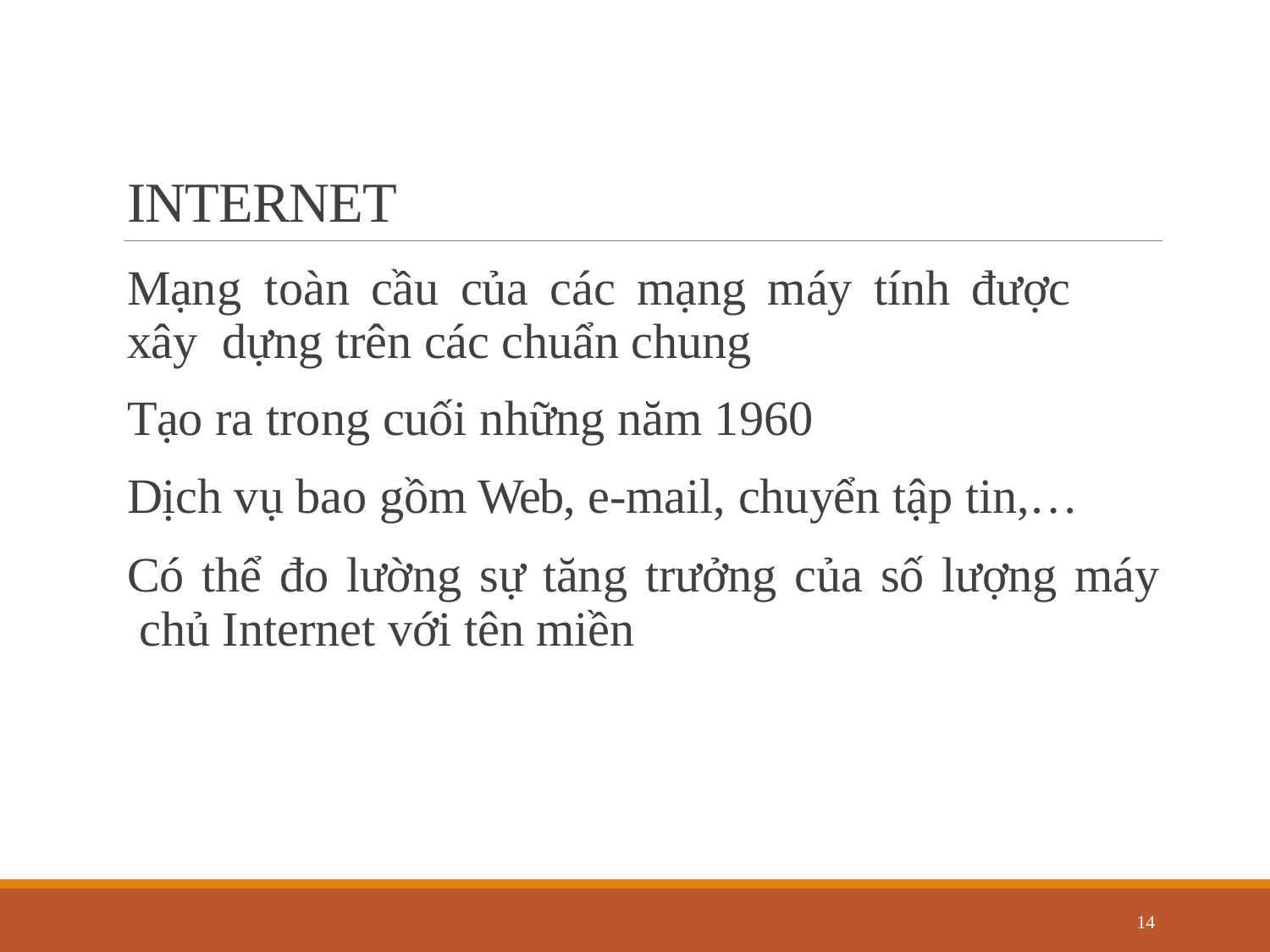

# INTERNET
Mạng	toàn	cầu	của	các	mạng	máy	tính	được	xây  dựng trên các chuẩn chung
Tạo ra trong cuối những năm 1960
Dịch vụ bao gồm Web, e-mail, chuyển tập tin,…
Có thể đo lường sự tăng trưởng của số lượng máy  chủ Internet với tên miền
14